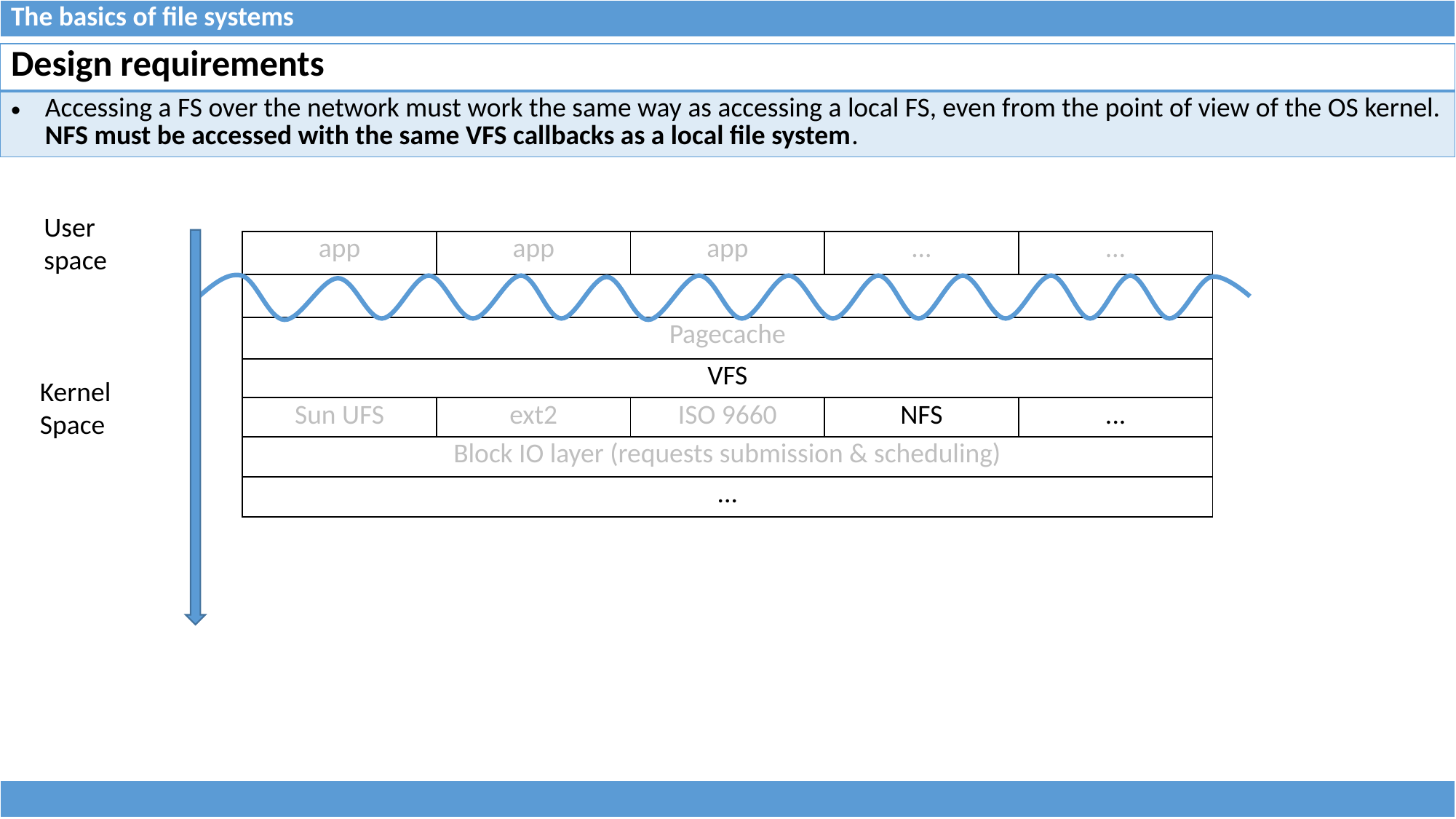

| The basics of file systems |
| --- |
| Design requirements |
| --- |
| Accessing a FS over the network must work the same way as accessing a local FS, even from the point of view of the OS kernel. NFS must be accessed with the same VFS callbacks as a local file system. |
User
space

| app | app | app | ... | … |
| --- | --- | --- | --- | --- |
|  |  |  |  |  |
| Pagecache |  |  |  |  |
| VFS |  |  |  |  |
| Sun UFS | ext2 | ISO 9660 | NFS | ... |
| Block IO layer (requests submission & scheduling) |  |  |  |  |
| ... |  |  |  |  |

Kernel
Space
|  |
| --- |